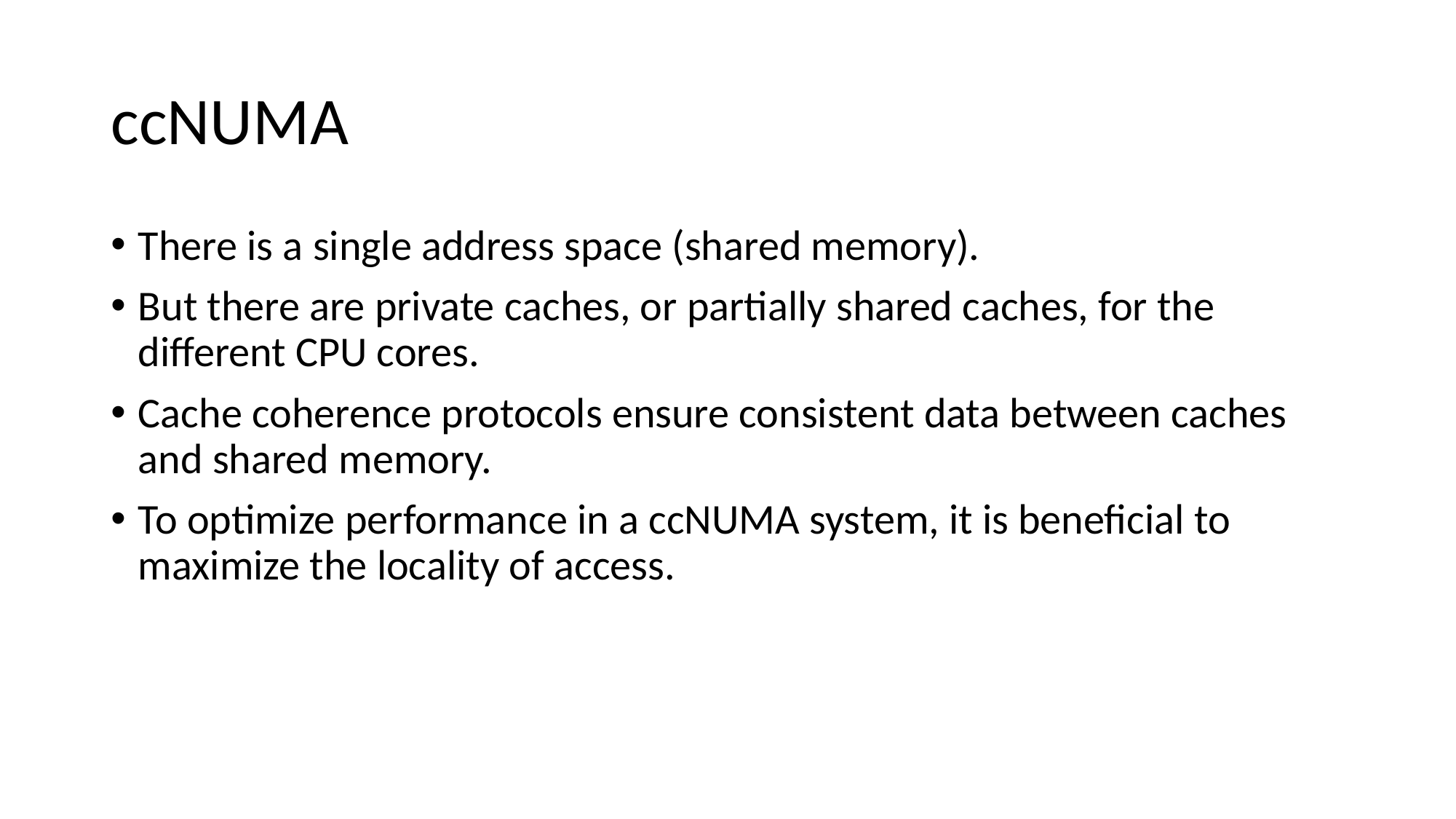

# ccNUMA
There is a single address space (shared memory).
But there are private caches, or partially shared caches, for the different CPU cores.
Cache coherence protocols ensure consistent data between caches and shared memory.
To optimize performance in a ccNUMA system, it is beneficial to maximize the locality of access.